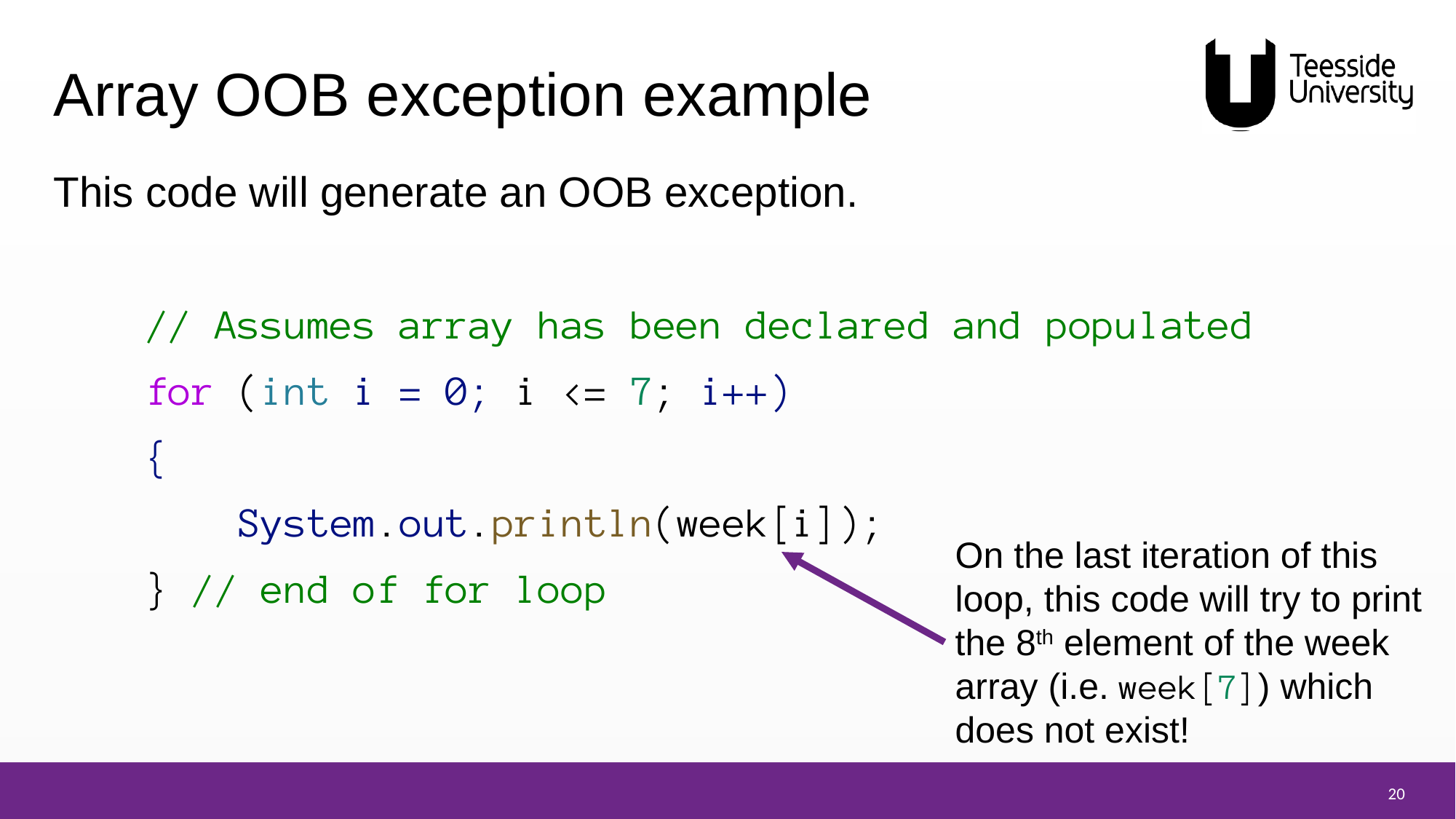

# Array OOB exception example
This code will generate an OOB exception.

    // Assumes array has been declared and populated
    for (int i = 0; i <= 7; i++)
    {
        System.out.println(week[i]);
    } // end of for loop
On the last iteration of this loop, this code will try to print the 8th element of the week array (i.e. week[7]) which does not exist!